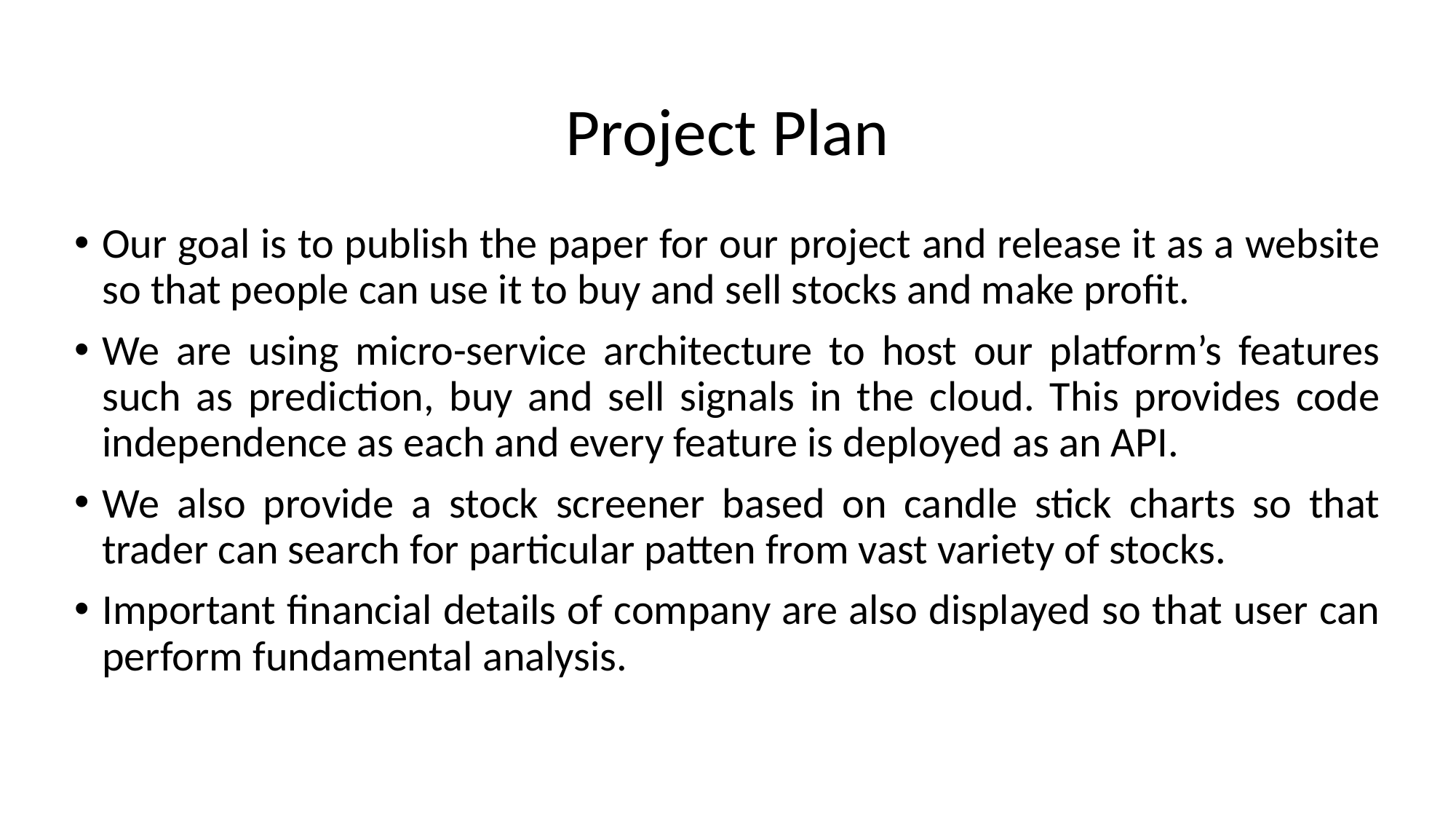

Project Plan
Our goal is to publish the paper for our project and release it as a website so that people can use it to buy and sell stocks and make profit.
We are using micro-service architecture to host our platform’s features such as prediction, buy and sell signals in the cloud. This provides code independence as each and every feature is deployed as an API.
We also provide a stock screener based on candle stick charts so that trader can search for particular patten from vast variety of stocks.
Important financial details of company are also displayed so that user can perform fundamental analysis.